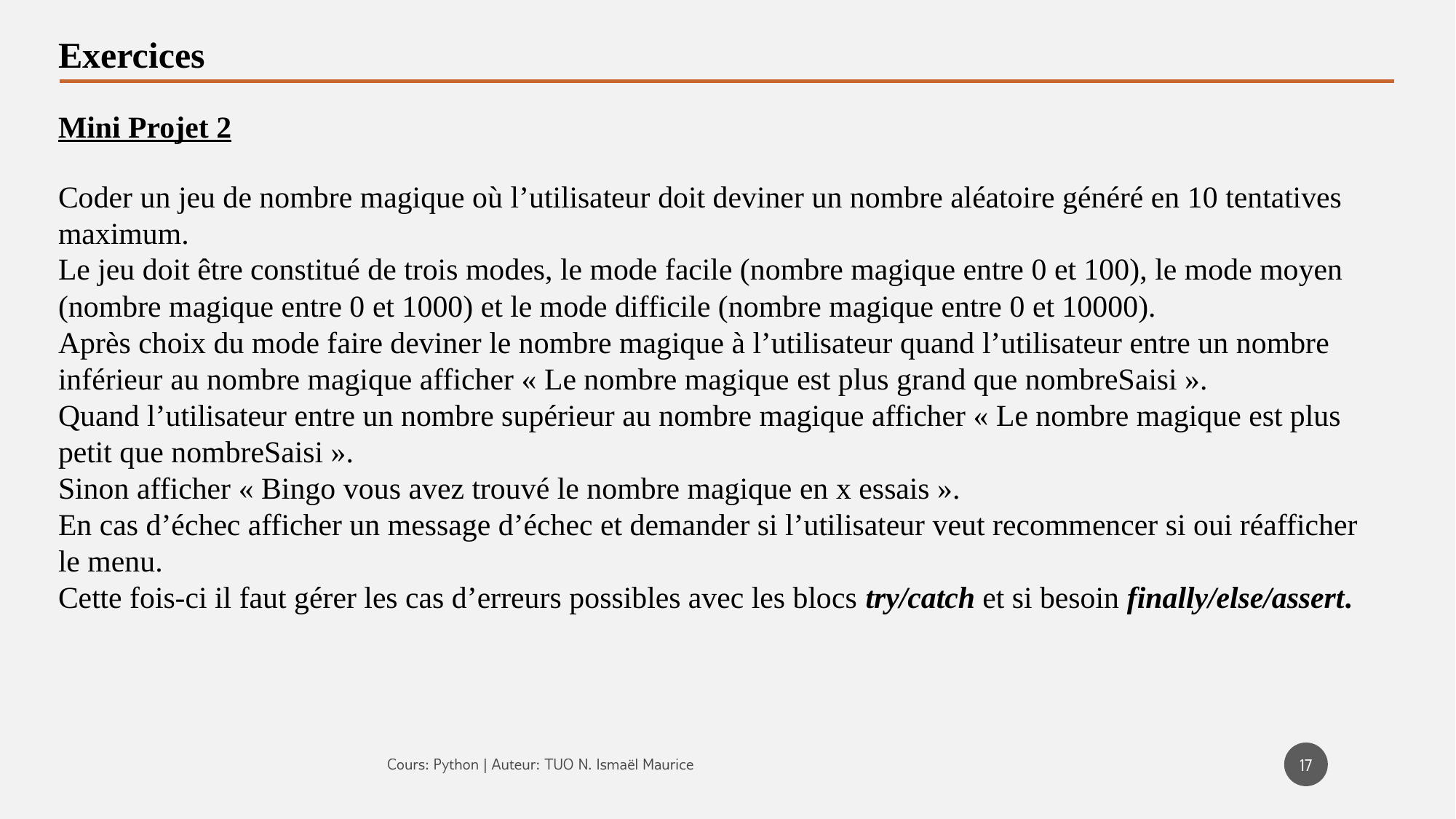

Exercices
Mini Projet 2
Coder un jeu de nombre magique où l’utilisateur doit deviner un nombre aléatoire généré en 10 tentatives maximum.
Le jeu doit être constitué de trois modes, le mode facile (nombre magique entre 0 et 100), le mode moyen (nombre magique entre 0 et 1000) et le mode difficile (nombre magique entre 0 et 10000).
Après choix du mode faire deviner le nombre magique à l’utilisateur quand l’utilisateur entre un nombre inférieur au nombre magique afficher « Le nombre magique est plus grand que nombreSaisi ».
Quand l’utilisateur entre un nombre supérieur au nombre magique afficher « Le nombre magique est plus petit que nombreSaisi ».
Sinon afficher « Bingo vous avez trouvé le nombre magique en x essais ».
En cas d’échec afficher un message d’échec et demander si l’utilisateur veut recommencer si oui réafficher le menu.
Cette fois-ci il faut gérer les cas d’erreurs possibles avec les blocs try/catch et si besoin finally/else/assert.
17
Cours: Python | Auteur: TUO N. Ismaël Maurice